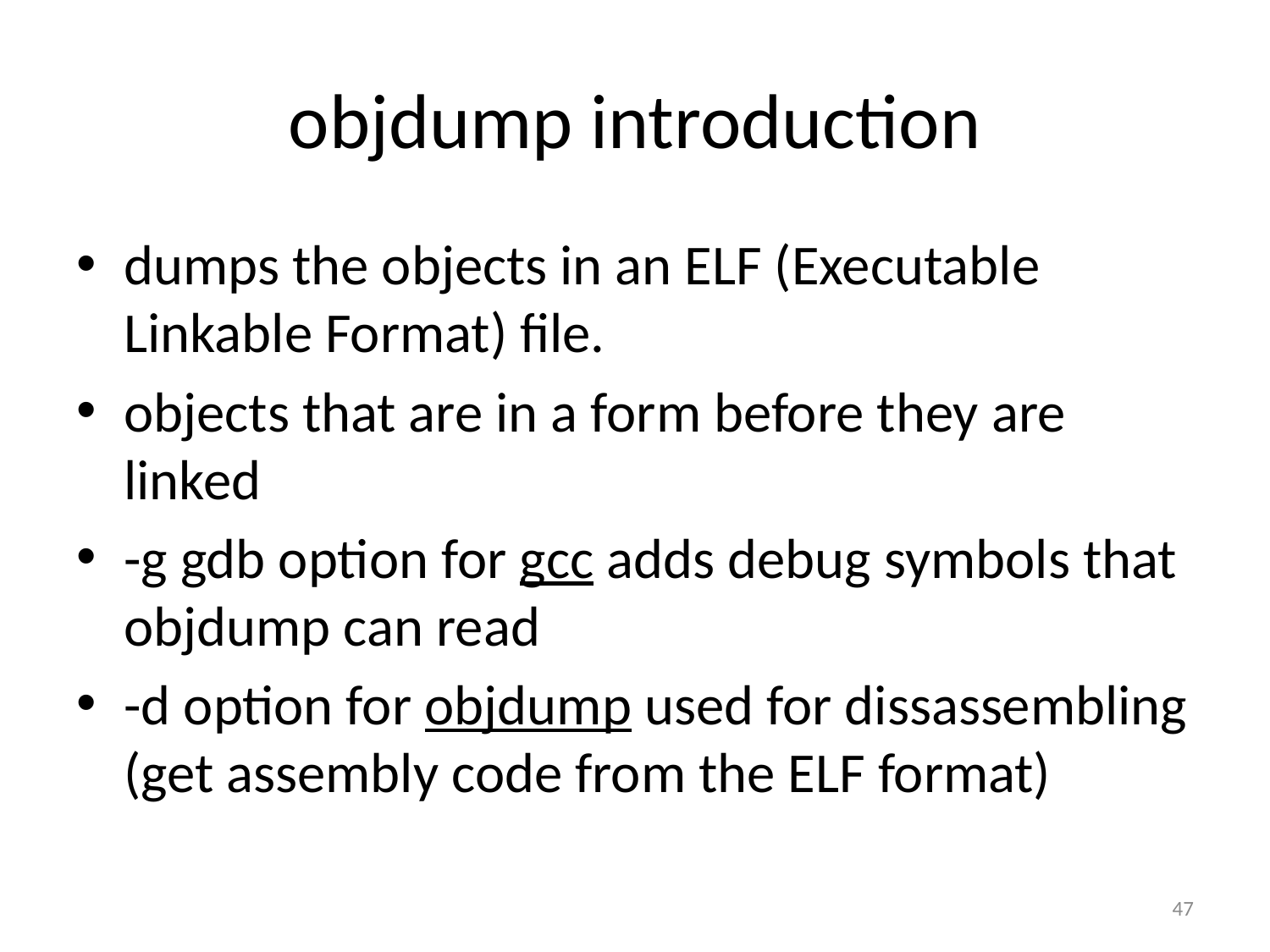

# objdump introduction
dumps the objects in an ELF (Executable Linkable Format) file.
objects that are in a form before they are linked
-g gdb option for gcc adds debug symbols that objdump can read
-d option for objdump used for dissassembling (get assembly code from the ELF format)

47